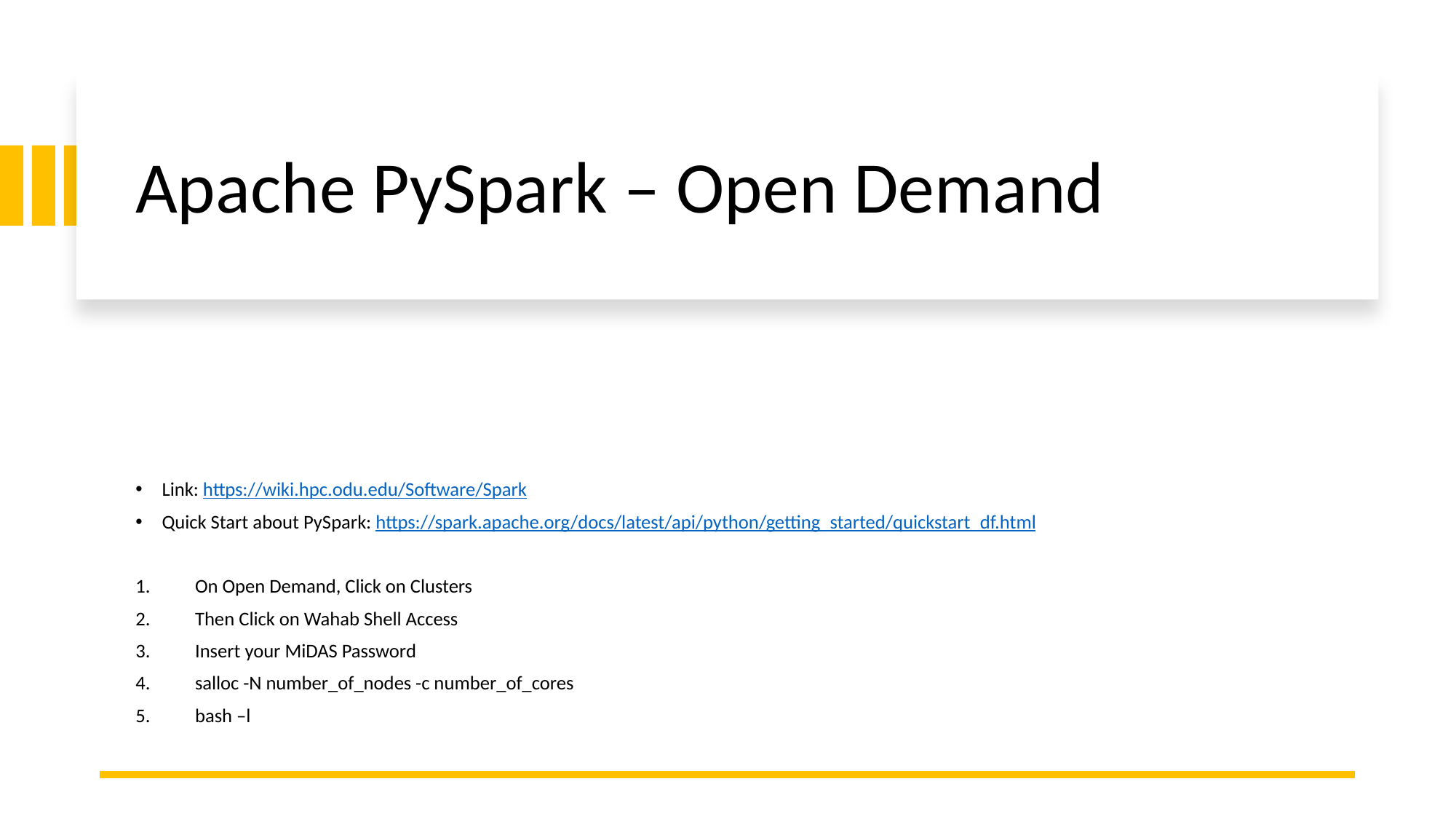

# Apache PySpark – Open Demand

Link: https://wiki.hpc.odu.edu/Software/Spark
Quick Start about PySpark: https://spark.apache.org/docs/latest/api/python/getting_started/quickstart_df.html

On Open Demand, Click on Clusters
Then Click on Wahab Shell Access
Insert your MiDAS Password
salloc -N number_of_nodes -c number_of_cores
bash –l